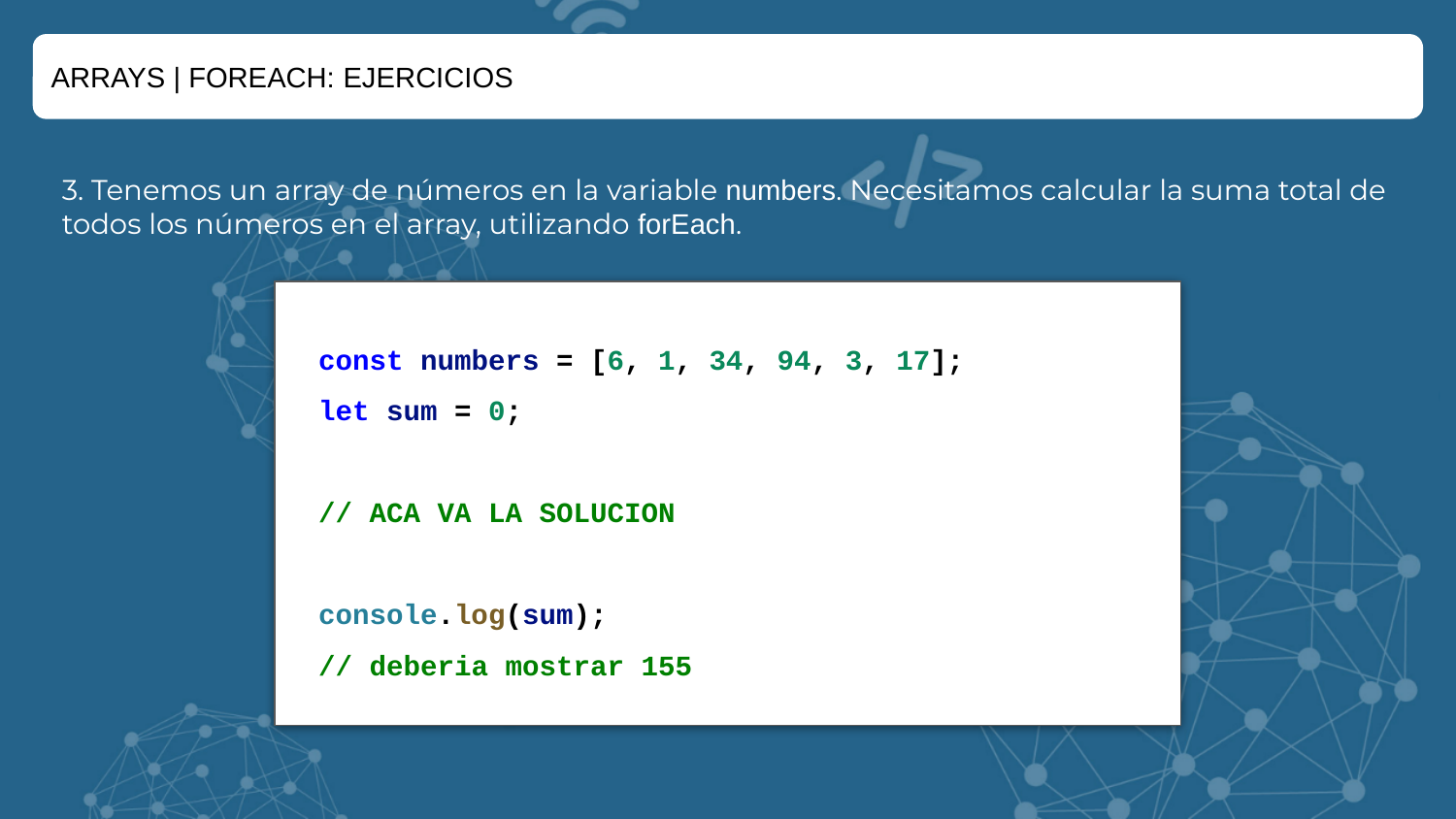

ARRAYS | FOREACH: EJERCICIOS
3. Tenemos un array de números en la variable numbers. Necesitamos calcular la suma total de todos los números en el array, utilizando forEach.
const numbers = [6, 1, 34, 94, 3, 17];
let sum = 0;

// ACA VA LA SOLUCION

console.log(sum);
// deberia mostrar 155